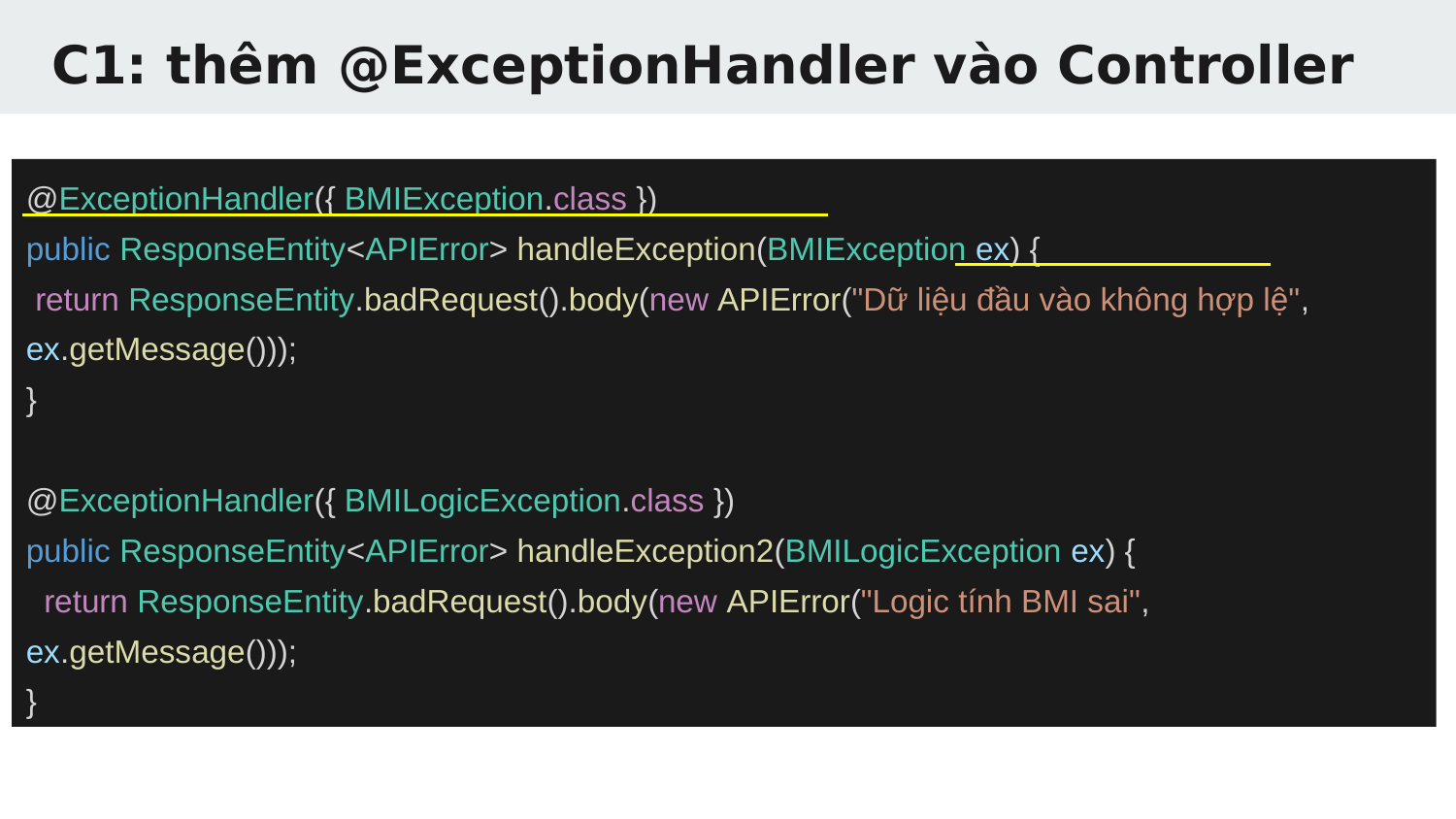

# C1: thêm @ExceptionHandler vào Controller
@ExceptionHandler({ BMIException.class })
public ResponseEntity<APIError> handleException(BMIException ex) {
 return ResponseEntity.badRequest().body(new APIError("Dữ liệu đầu vào không hợp lệ", ex.getMessage()));
}
@ExceptionHandler({ BMILogicException.class })
public ResponseEntity<APIError> handleException2(BMILogicException ex) {
  return ResponseEntity.badRequest().body(new APIError("Logic tính BMI sai", ex.getMessage()));
}